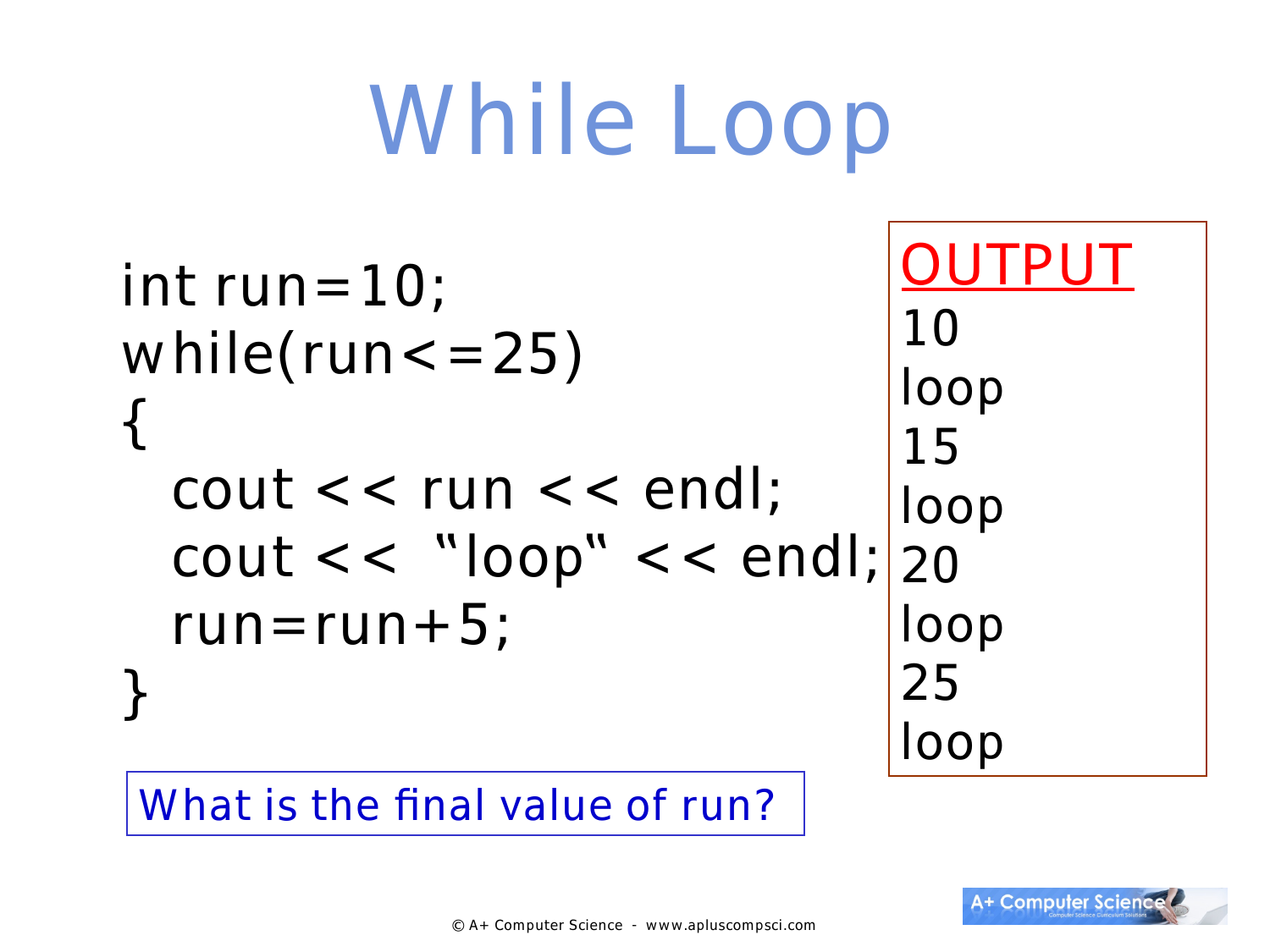

While Loop

OUTPUT
10
loop
15
loop
20
loop
25
loop
int run=10;
while(run<=25)
{
   cout << run << endl;
   cout <<  “loop“ << endl;
   run=run+5;
}
What is the final value of run?

© A+ Computer Science  -  www.apluscompsci.com